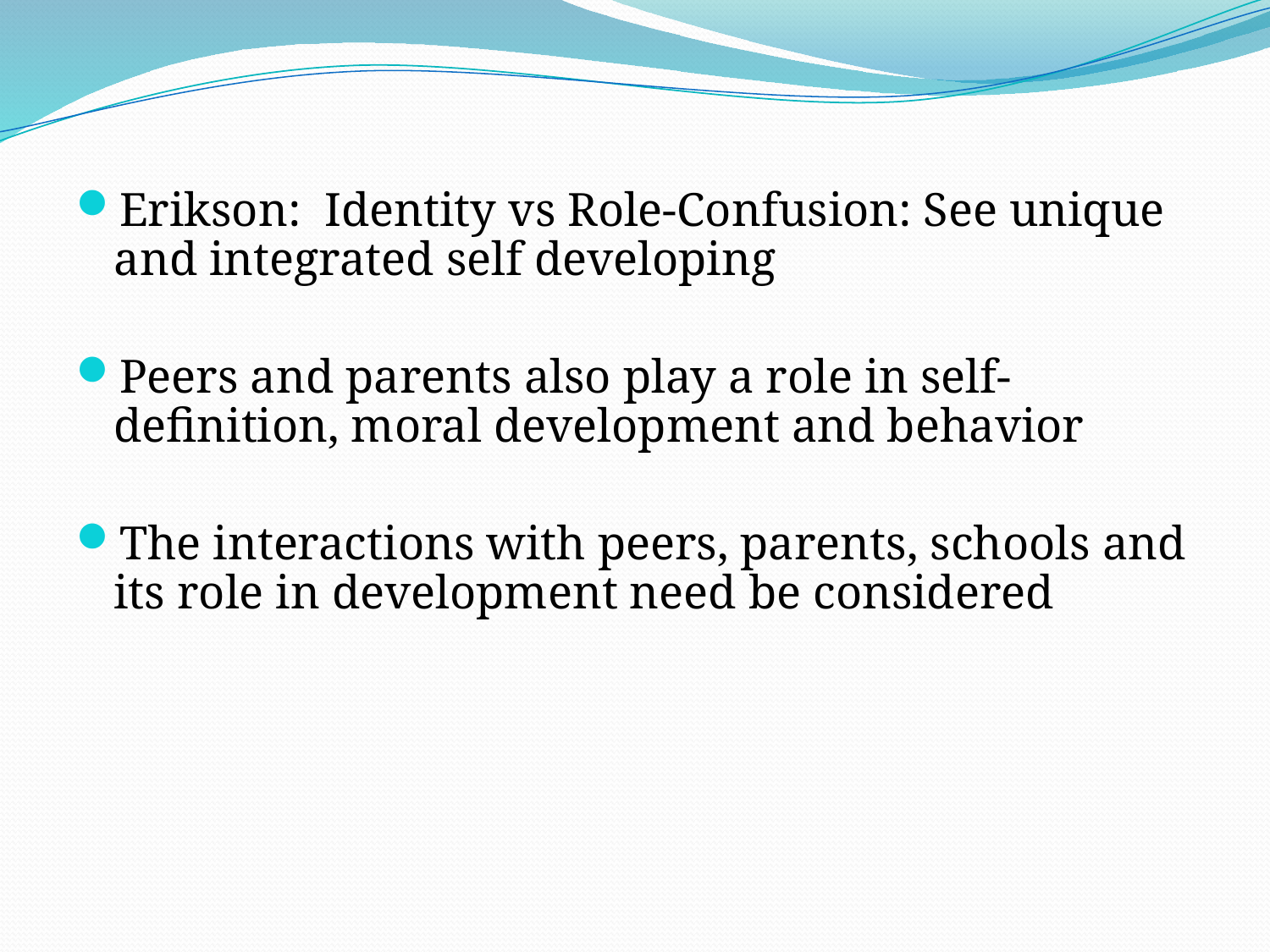

#

Erikson:  Identity vs Role-Confusion: See unique and integrated self developing

Peers and parents also play a role in self-definition, moral development and behavior

The interactions with peers, parents, schools and its role in development need be considered